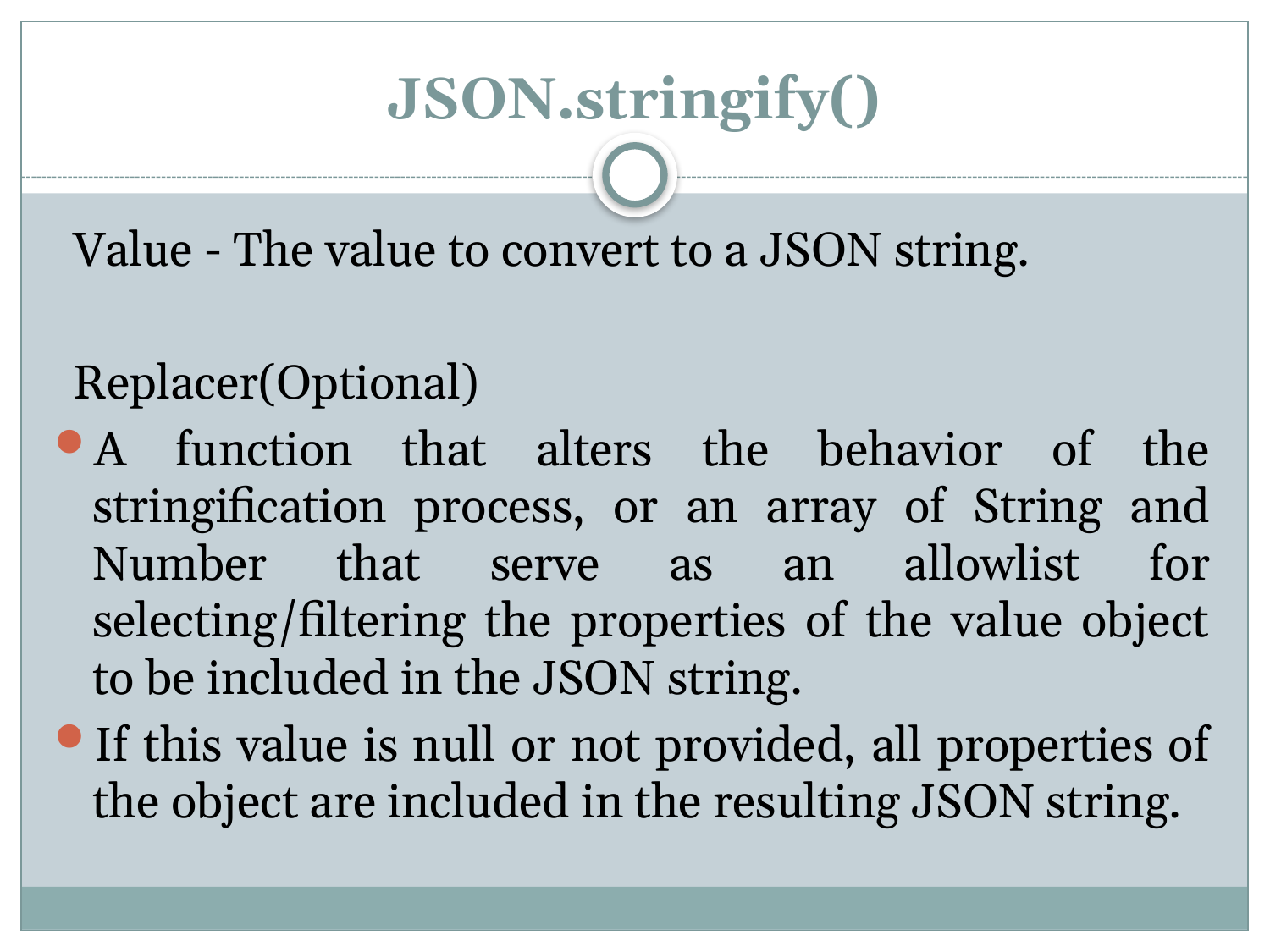

# JSON.stringify()
Value - The value to convert to a JSON string.

Replacer(Optional)
A function that alters the behavior of the stringification process, or an array of String and Number that serve as an allowlist for selecting/filtering the properties of the value object to be included in the JSON string.
If this value is null or not provided, all properties of the object are included in the resulting JSON string.